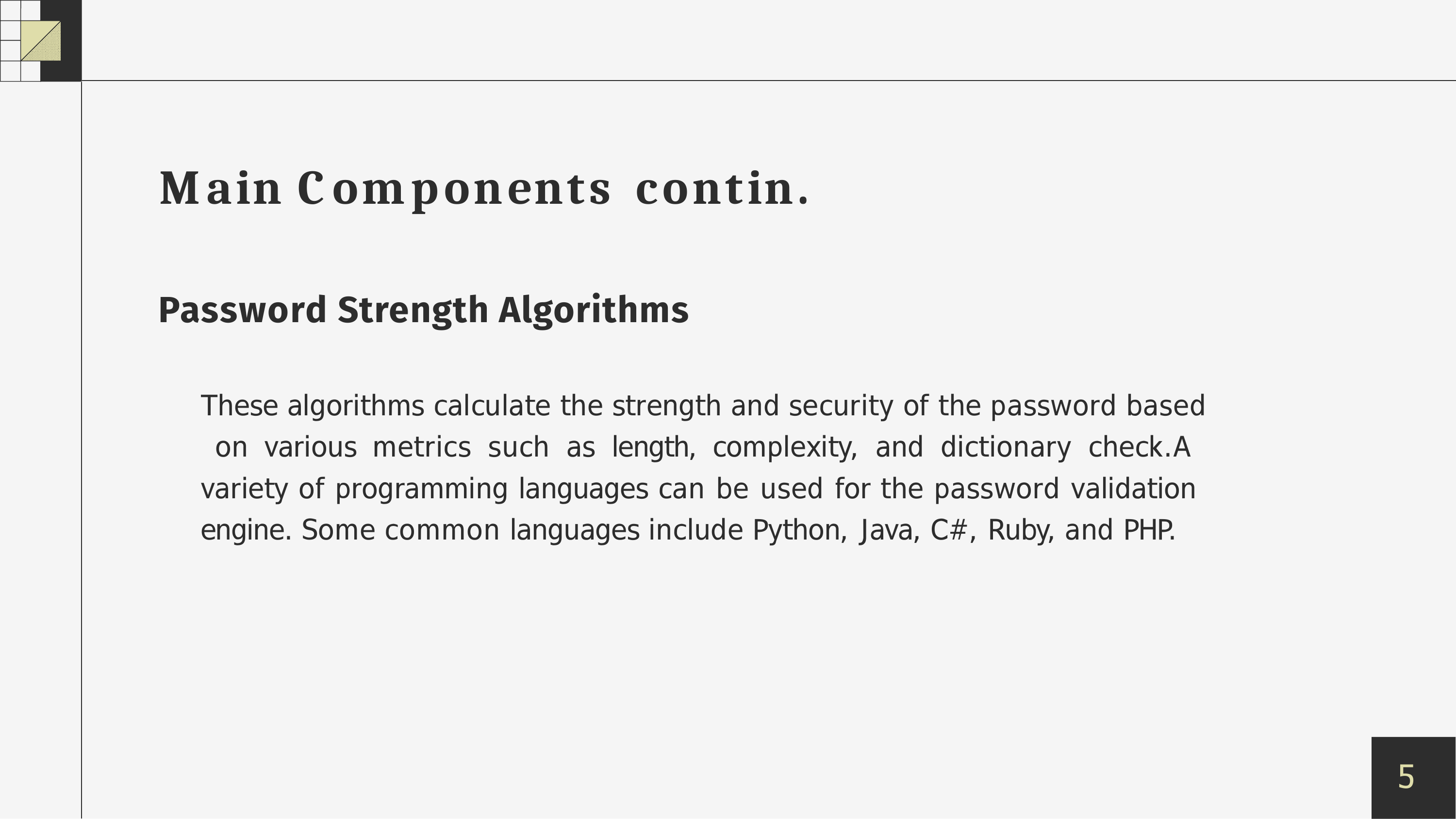

# Main Components	contin.
Password Strength Algorithms

These algorithms calculate the strength and security of the password based  on various metrics such as length, complexity, and dictionary check.A  variety of programming languages can be used for the password validation  engine. Some common languages include Python, Java, C#, Ruby, and PHP.
5